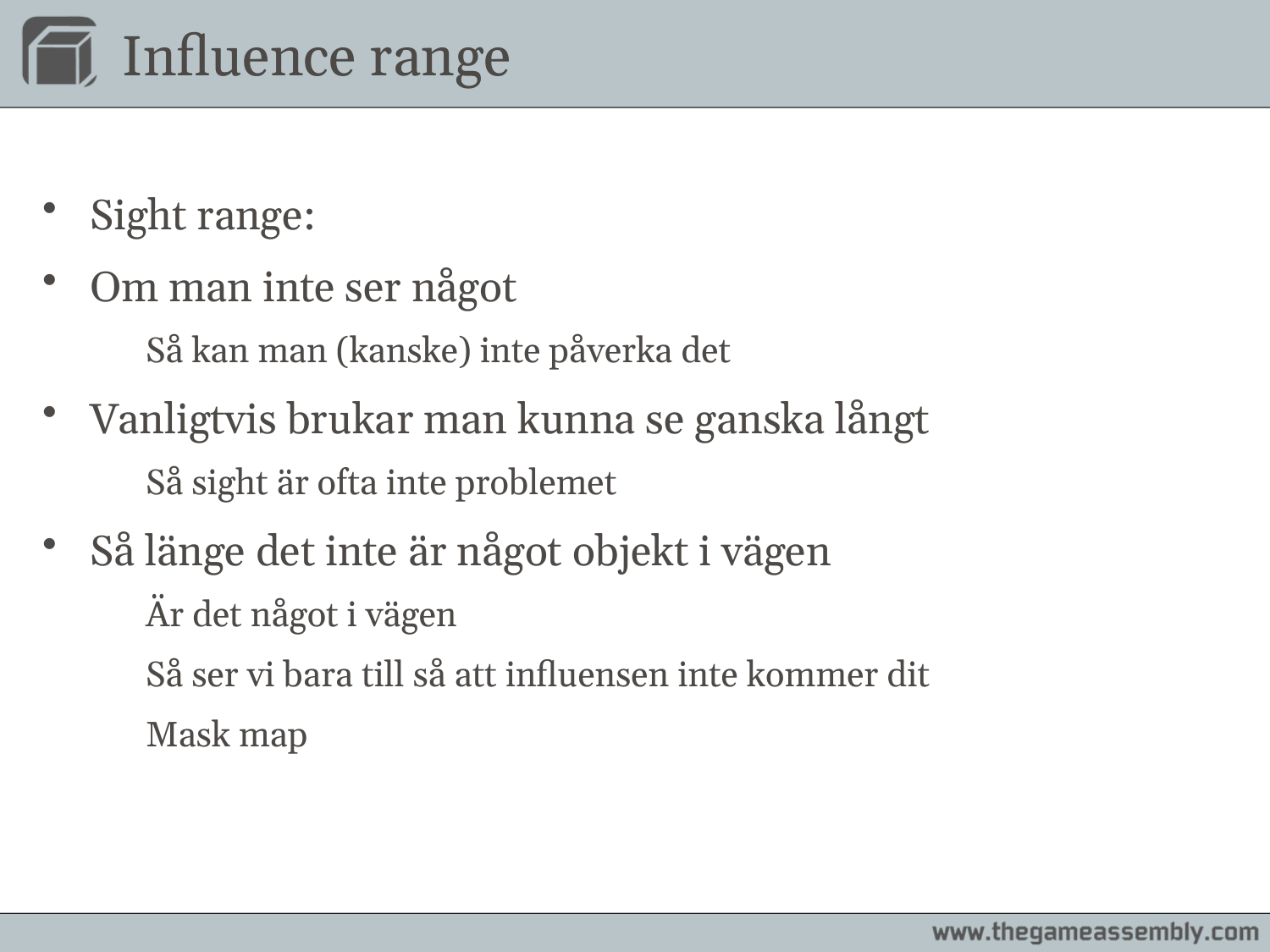

# Influence range

Sight range:
Om man inte ser något
	Så kan man (kanske) inte påverka det
Vanligtvis brukar man kunna se ganska långt
	Så sight är ofta inte problemet
Så länge det inte är något objekt i vägen
	Är det något i vägen
	Så ser vi bara till så att influensen inte kommer dit
	Mask map